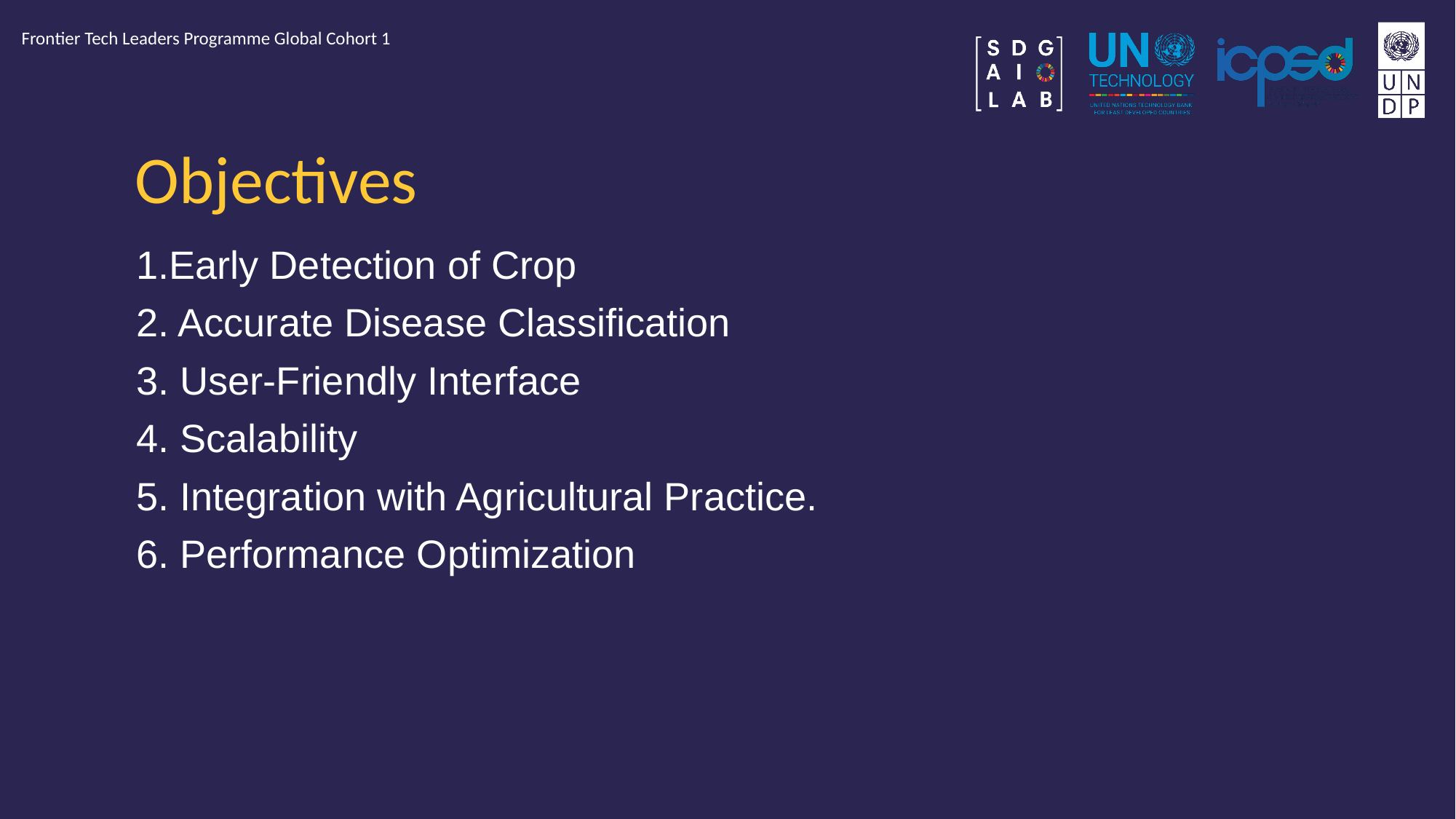

Frontier Tech Leaders Programme Global Cohort 1
# Objectives

1.Early Detection of Crop
2. Accurate Disease Classification
3. User-Friendly Interface
4. Scalability
5. Integration with Agricultural Practice.
6. Performance Optimization